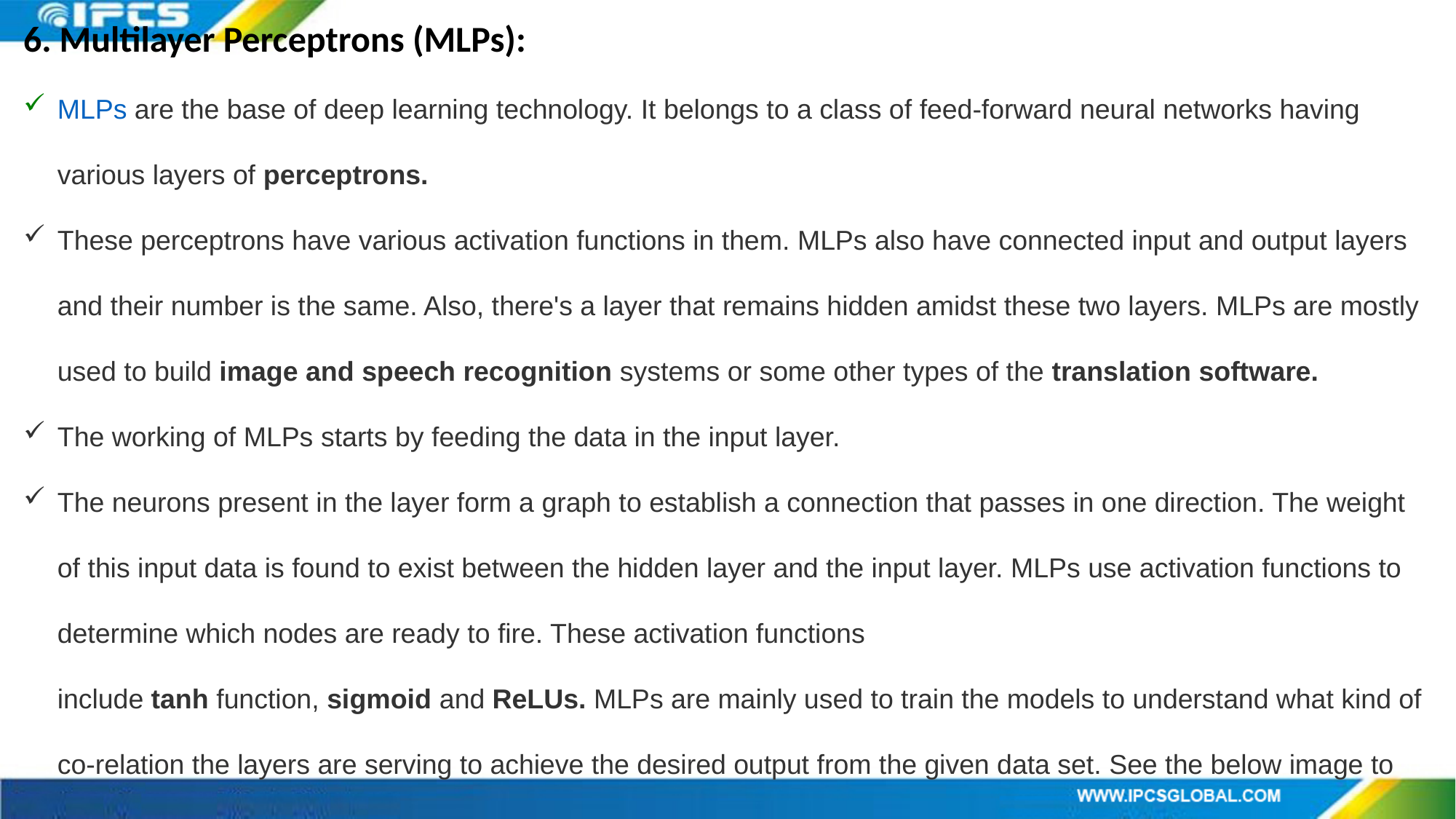

6. Multilayer Perceptrons (MLPs):
MLPs are the base of deep learning technology. It belongs to a class of feed-forward neural networks having various layers of perceptrons.
These perceptrons have various activation functions in them. MLPs also have connected input and output layers and their number is the same. Also, there's a layer that remains hidden amidst these two layers. MLPs are mostly used to build image and speech recognition systems or some other types of the translation software.
The working of MLPs starts by feeding the data in the input layer.
The neurons present in the layer form a graph to establish a connection that passes in one direction. The weight of this input data is found to exist between the hidden layer and the input layer. MLPs use activation functions to determine which nodes are ready to fire. These activation functions include tanh function, sigmoid and ReLUs. MLPs are mainly used to train the models to understand what kind of co-relation the layers are serving to achieve the desired output from the given data set. See the below image to understand better.